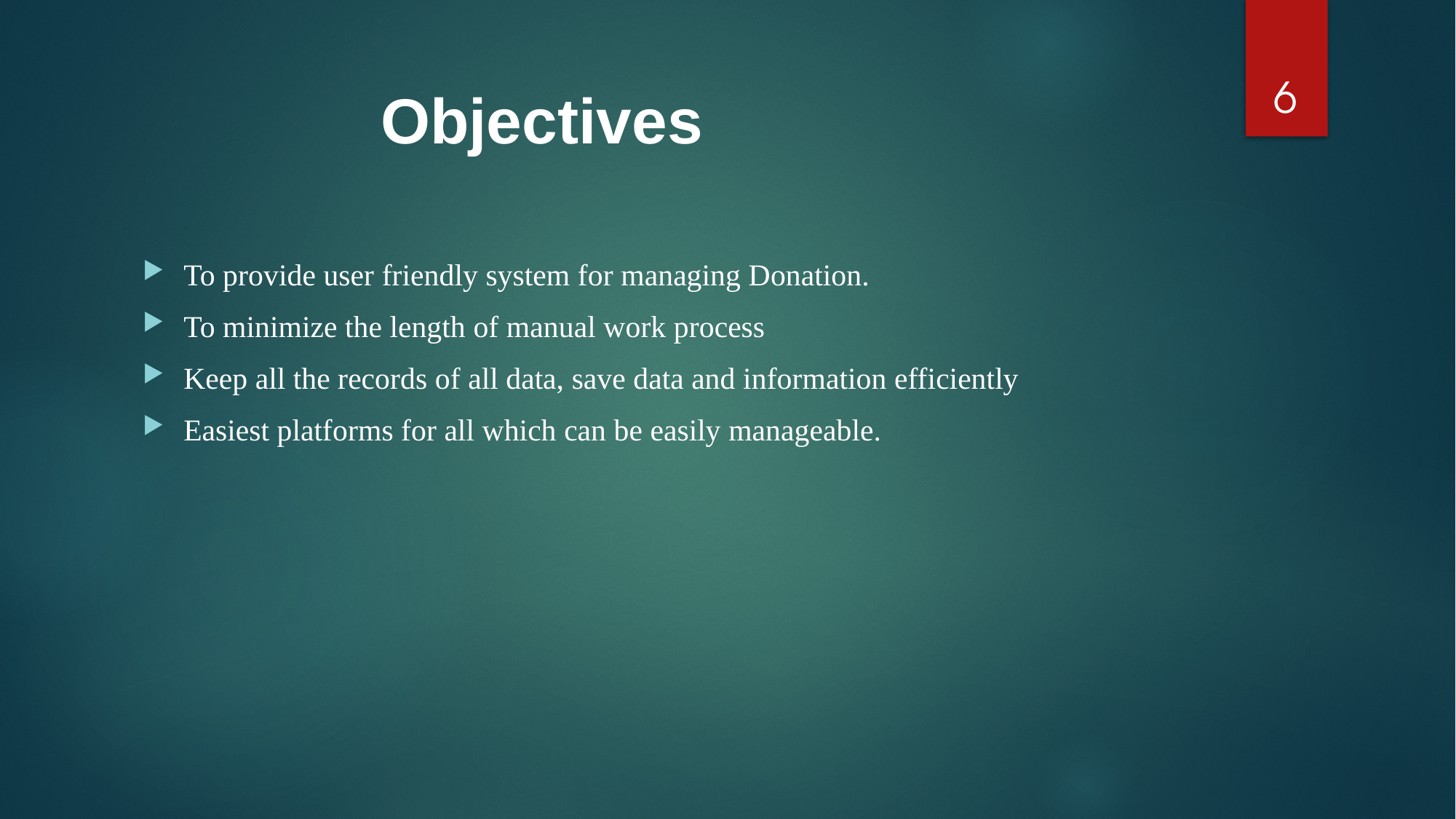

6
# Objectives

To provide user friendly system for managing Donation.
To minimize the length of manual work process
Keep all the records of all data, save data and information efficiently
Easiest platforms for all which can be easily manageable.